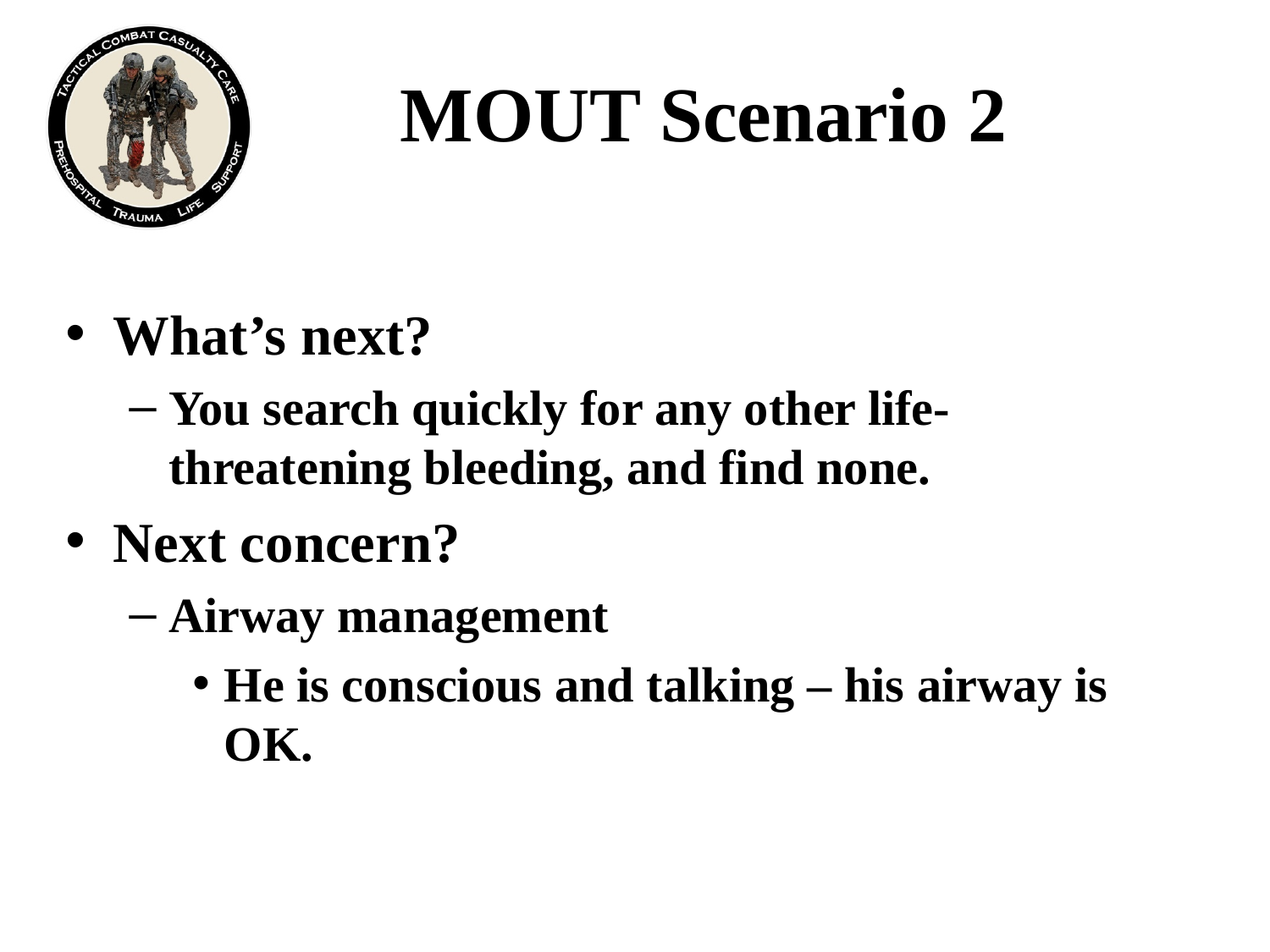

# MOUT Scenario 2
What’s next?
You search quickly for any other life-threatening bleeding, and find none.
Next concern?
Airway management
He is conscious and talking – his airway is OK.